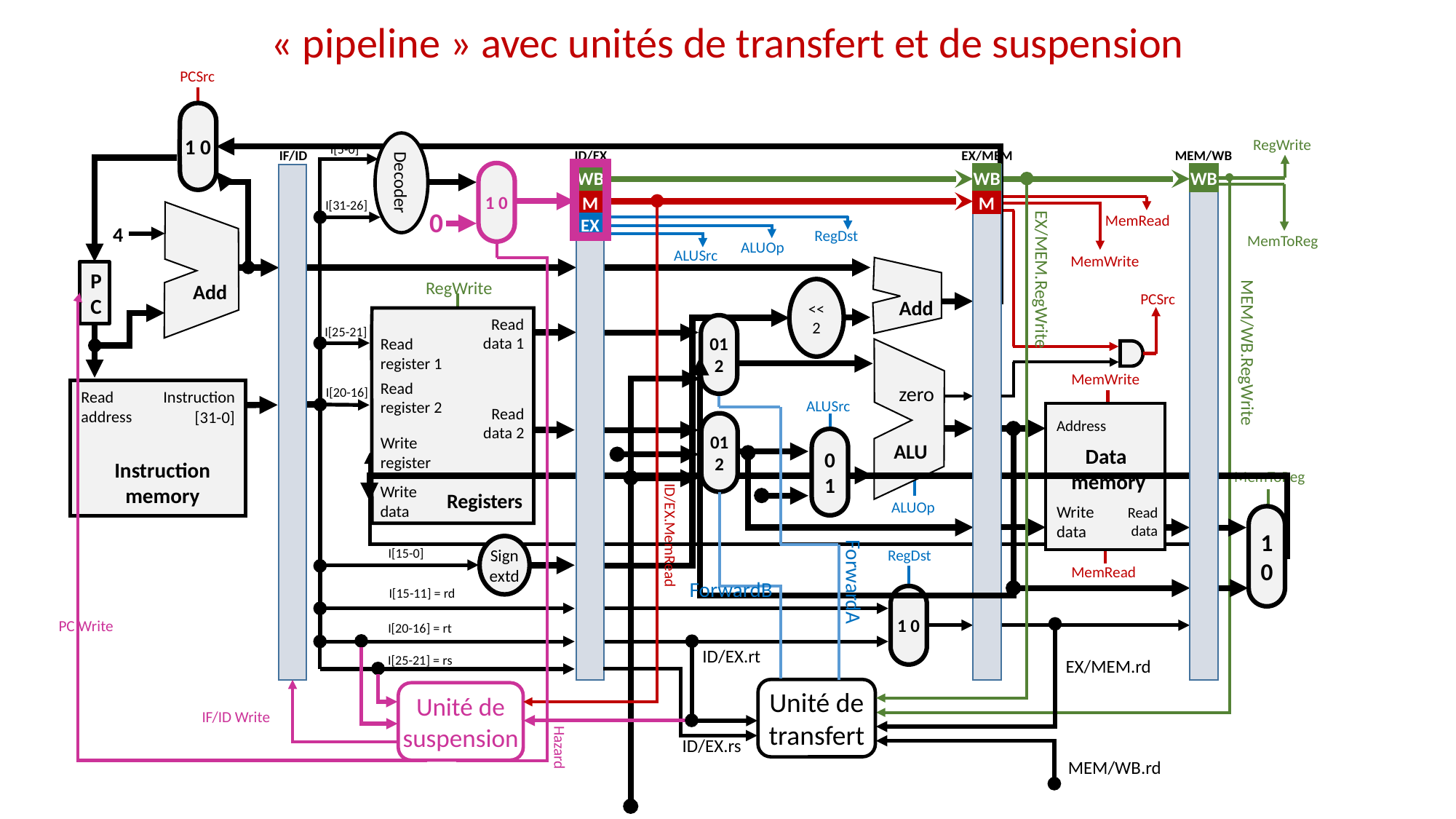

« pipeline » avec unités de transfert et de suspension
PCSrc
1 0
RegWrite
Decoder
I[5-0]
IF/ID
ID/EX
EX/MEM
MEM/WB

1 0

WB
WB
WB

M
M
I[31-26]

0

MemRead

EX
4
RegDst
MemToReg
ALUOp
ALUSrc
MemWrite

P
C
EX/MEM.RegWrite
RegWrite
Add
<<2
PCSrc

Add

Read data 1
012
I[25-21]
Read
register 1
MEM/WB.RegWrite

MemWrite
Read
register 2

zero
I[20-16]

Read address
Instruction [31-0]
ALUSrc
Read data 2

Address
012

Write
register
0 1
ALU
Data
memory

Instruction
memory
MemToReg

Write
data
Registers

ALUOp
Write data
Read data
ID/EX.MemRead
1 0

Sign extd

I[15-0]
RegDst
MemRead

ForwardA
ForwardB
I[15-11] = rd

1 0

PC Write

I[20-16] = rt

ID/EX.rt
I[25-21] = rs
EX/MEM.rd

Unité de transfert
Unité de suspension

IF/ID Write

ID/EX.rs

Hazard

MEM/WB.rd